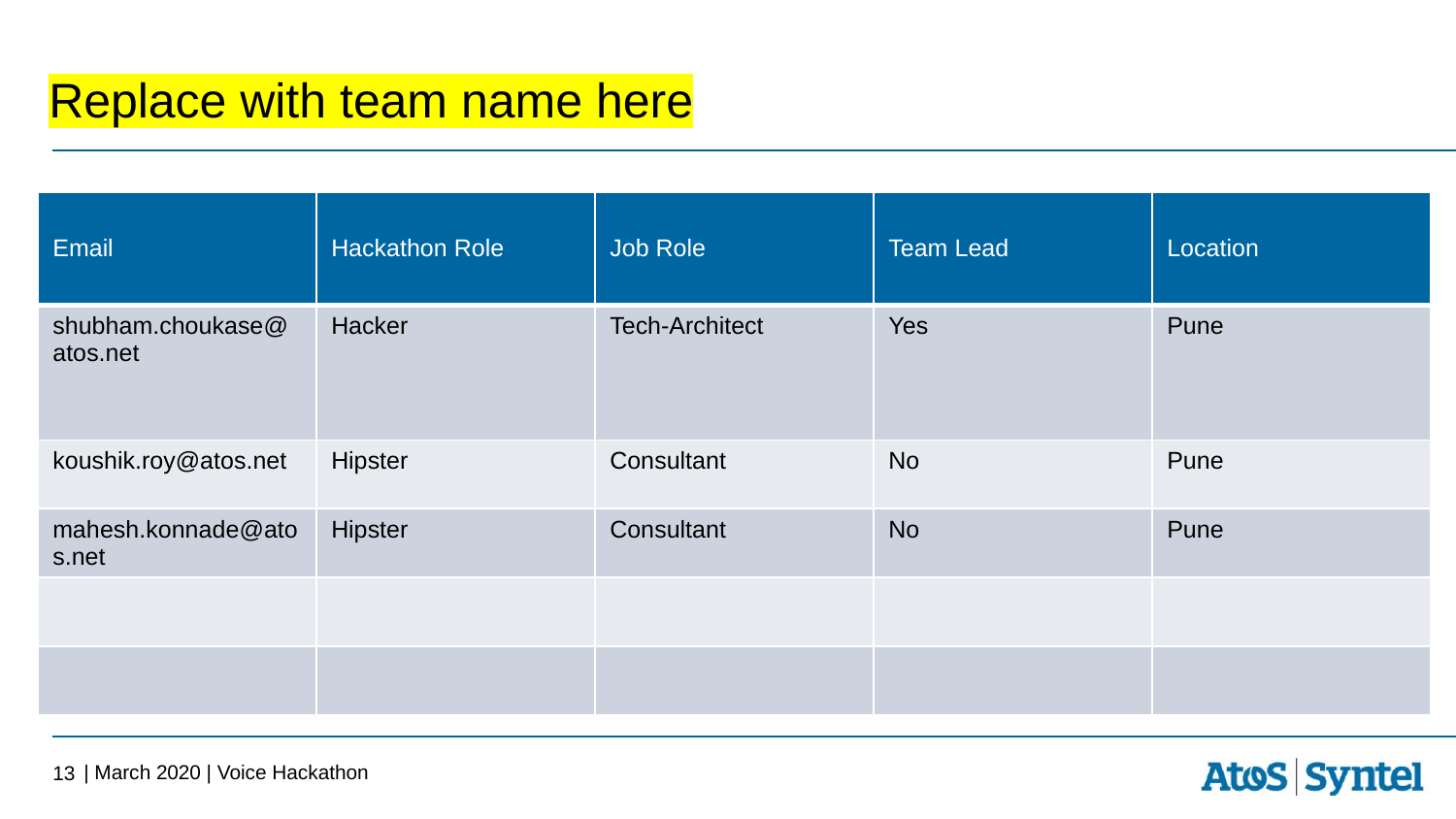

# Replace with team name here
| Email | Hackathon Role | Job Role | Team Lead | Location |
| --- | --- | --- | --- | --- |
| shubham.choukase@atos.net | Hacker | Tech-Architect | Yes | Pune |
| koushik.roy@atos.net | Hipster | Consultant | No | Pune |
| mahesh.konnade@atos.net | Hipster | Consultant | No | Pune |
|  |  |  |  |  |
|  |  |  |  |  |
13